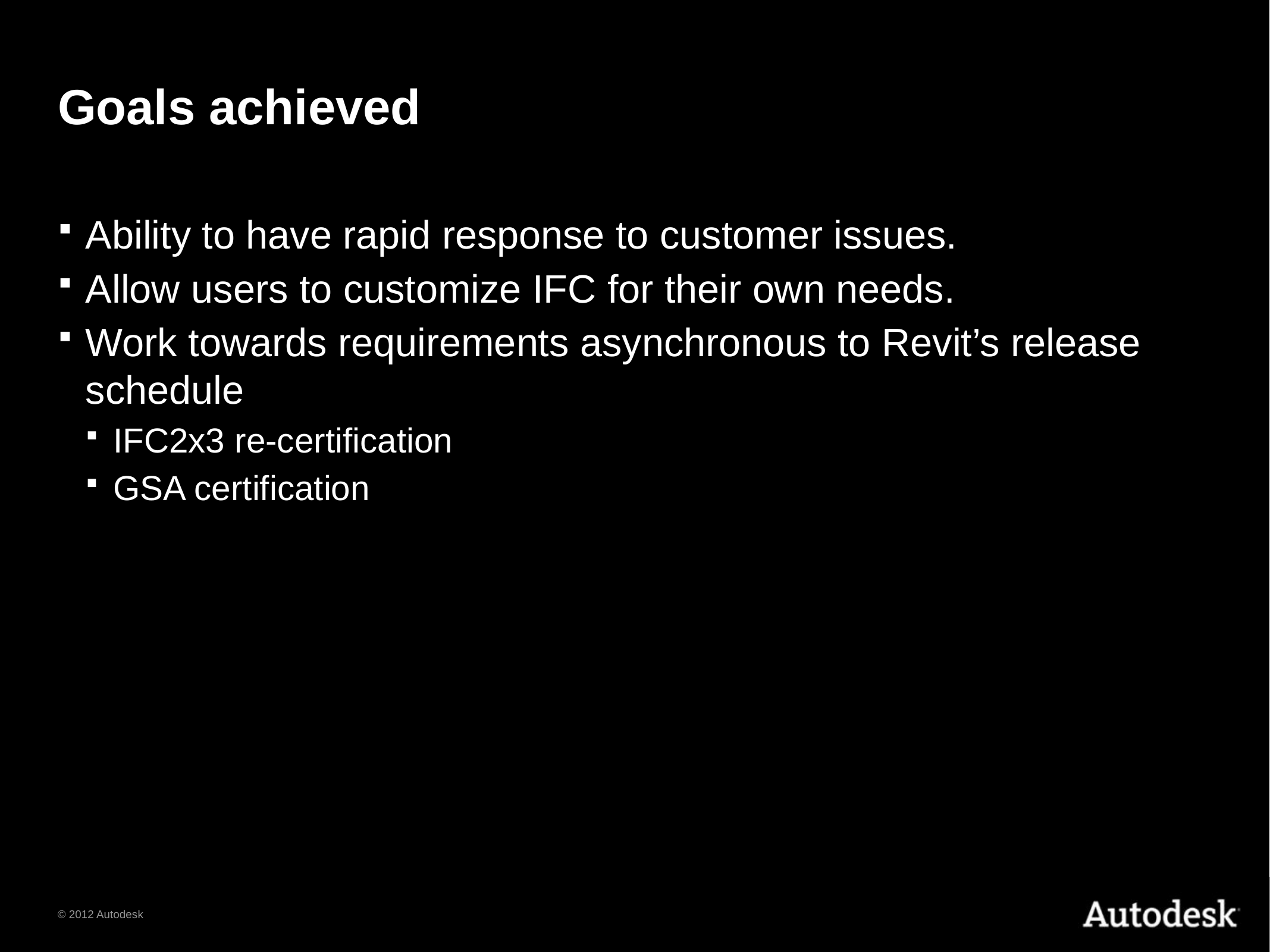

# Goals achieved
Ability to have rapid response to customer issues.
Allow users to customize IFC for their own needs.
Work towards requirements asynchronous to Revit’s release schedule
IFC2x3 re-certification
GSA certification